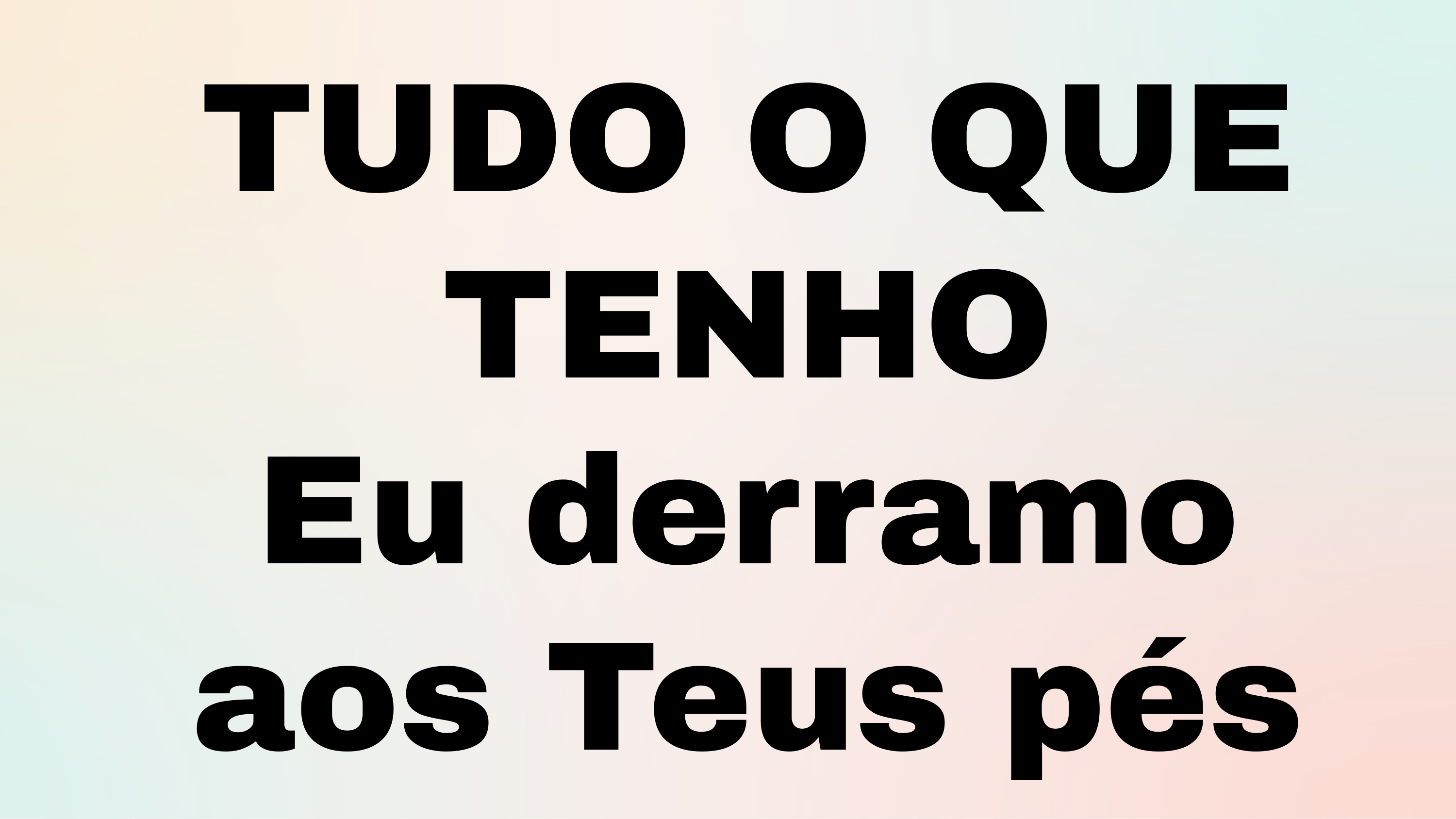

TUDO O QUE TENHO
Eu derramo aos Teus pés